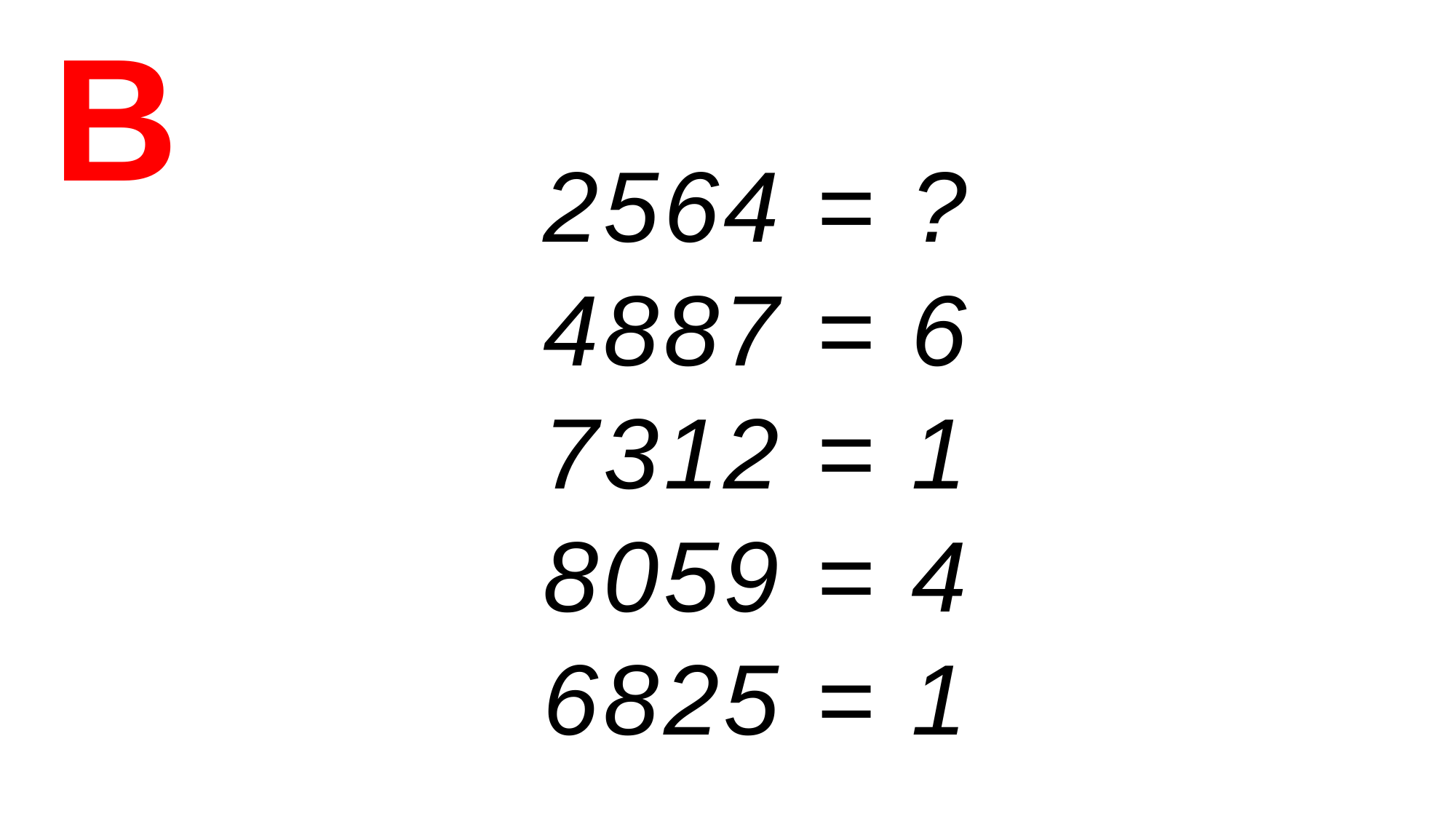

# B
2564 = ?
4887 = 6
7312 = 1
8059 = 4
6825 = 1